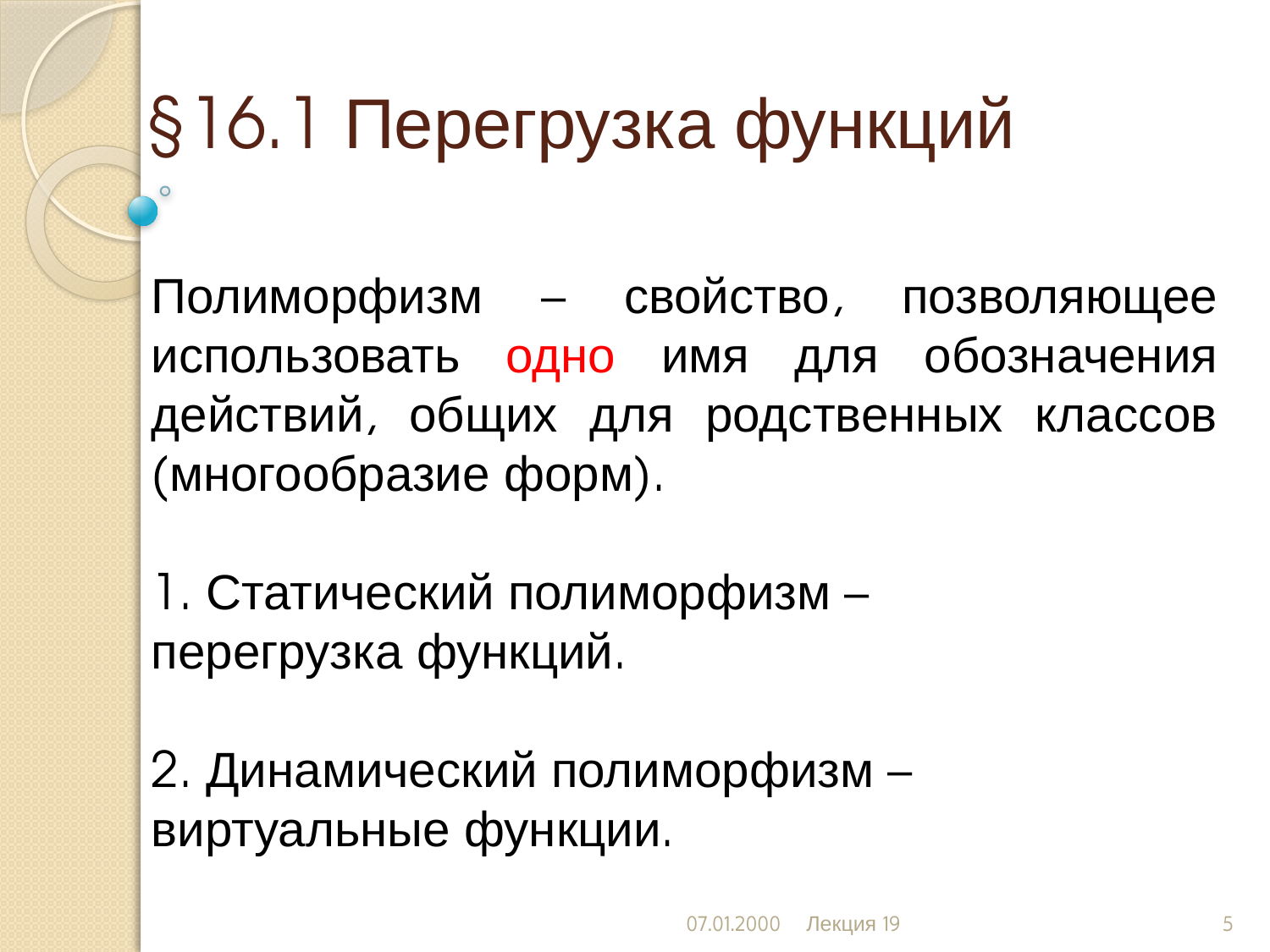

# §16.1 Перегрузка функций
Полиморфизм – свойство, позволяющее использовать одно имя для обозначения действий, общих для родственных классов (многообразие форм).

1. Статический полиморфизм –
перегрузка функций.

2. Динамический полиморфизм –
виртуальные функции.
07.01.2000
Лекция 19
5